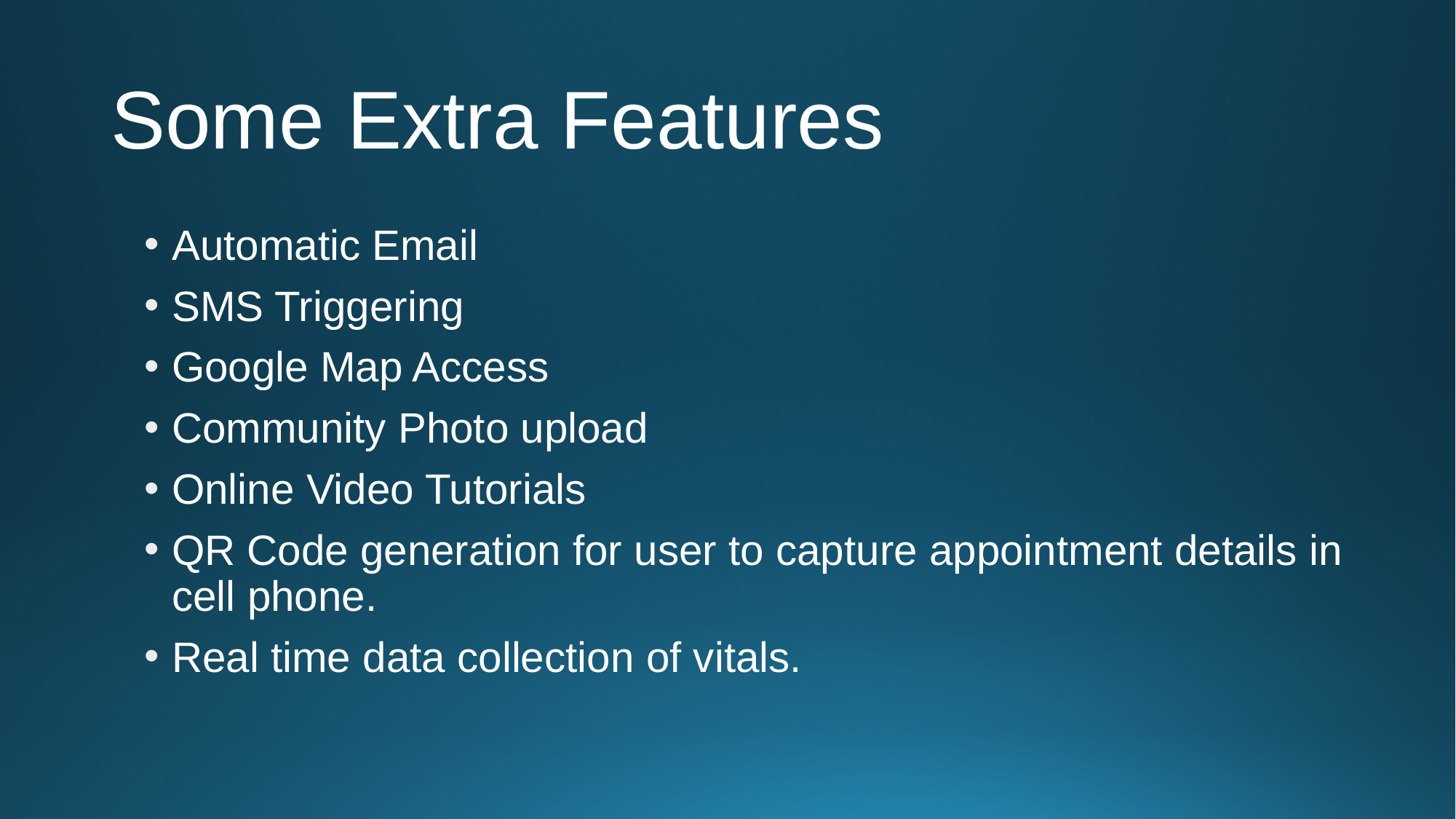

# Some Extra Features
Automatic Email
SMS Triggering
Google Map Access
Community Photo upload
Online Video Tutorials
QR Code generation for user to capture appointment details in cell phone.
Real time data collection of vitals.